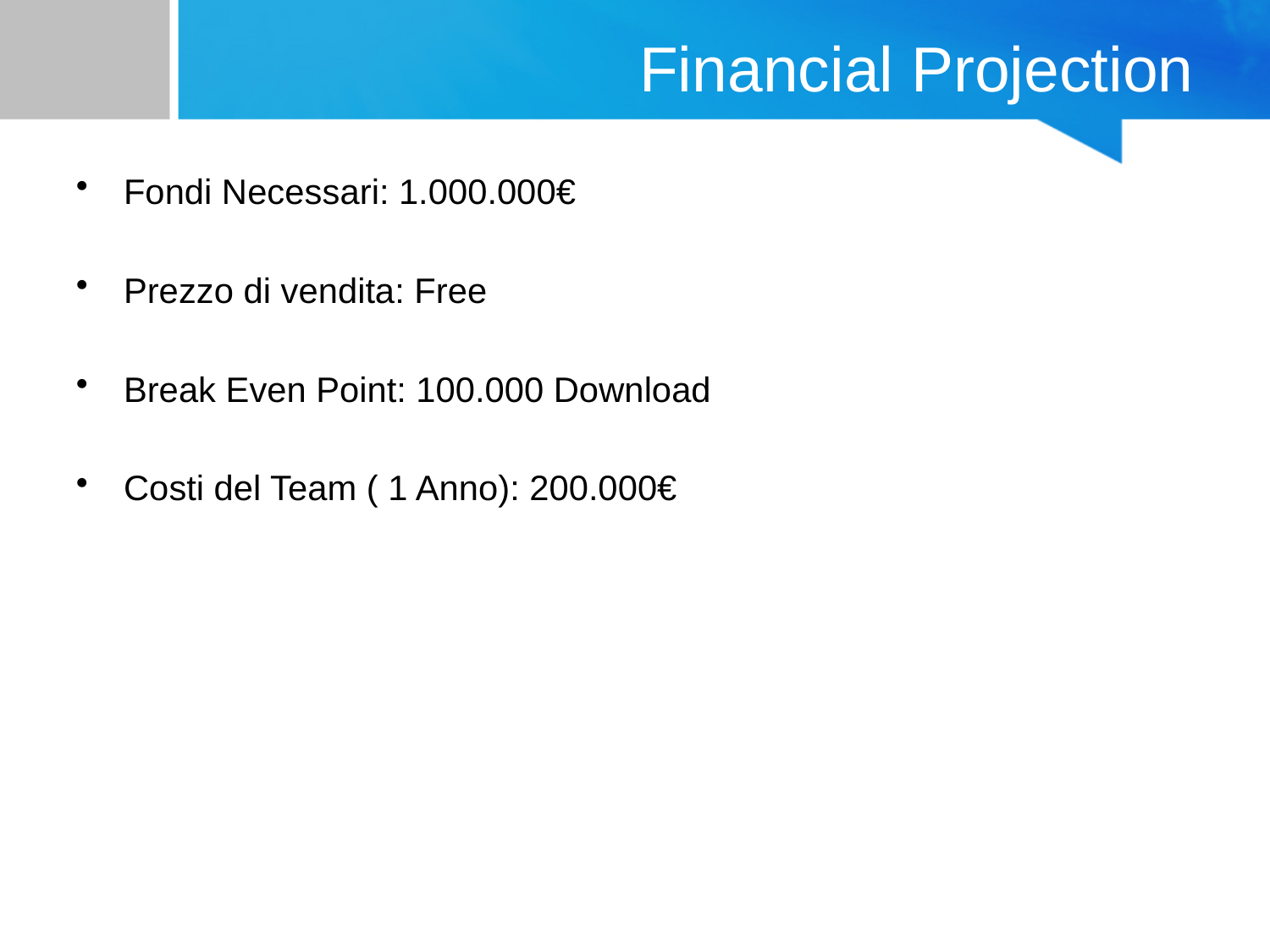

# Financial Projection
Fondi Necessari: 1.000.000€

Prezzo di vendita: Free

Break Even Point: 100.000 Download

Costi del Team ( 1 Anno): 200.000€